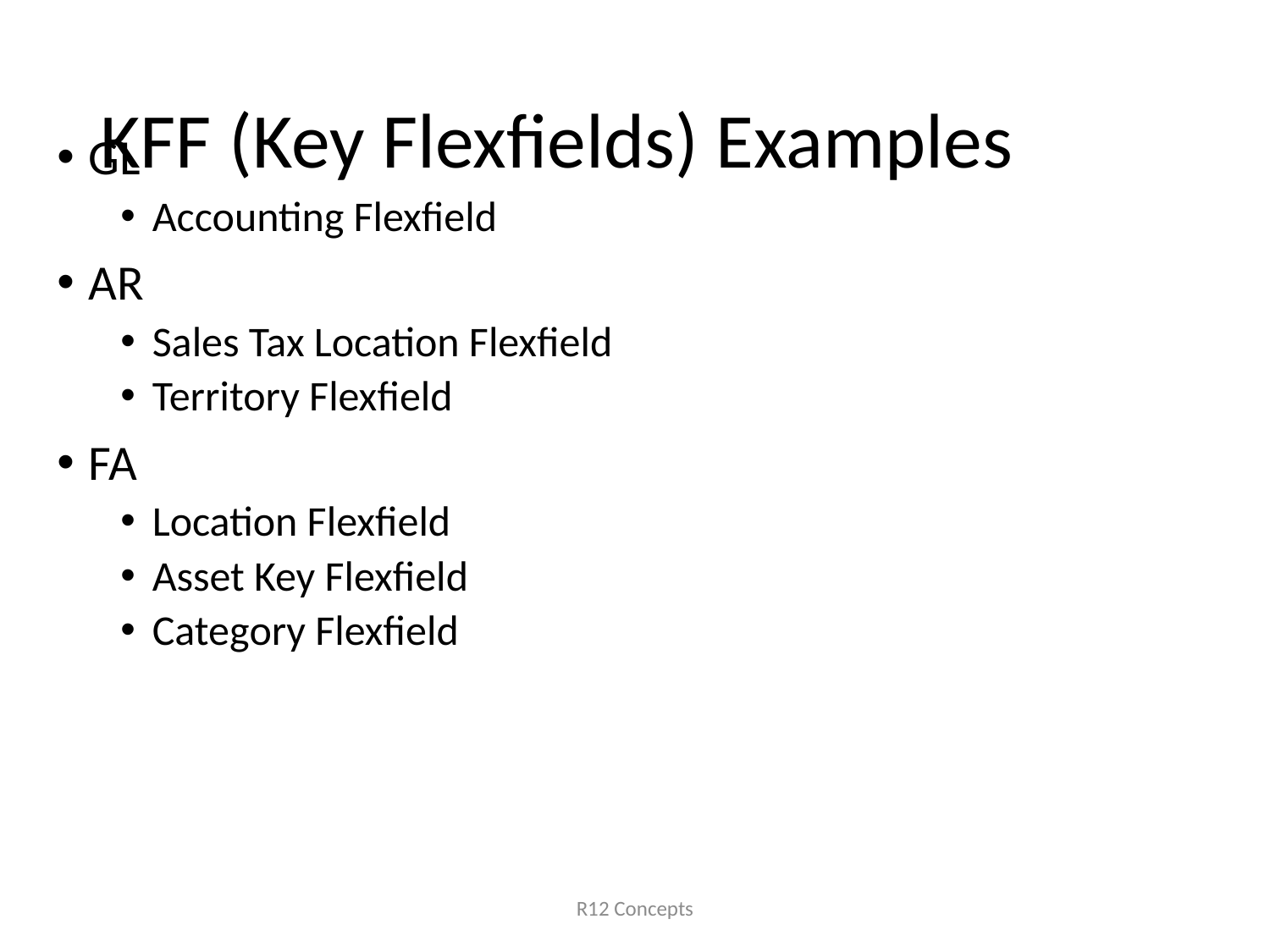

# KFF (Key Flexfields) Examples
GL
Accounting Flexfield
AR
Sales Tax Location Flexfield
Territory Flexfield
FA
Location Flexfield
Asset Key Flexfield
Category Flexfield
R12 Concepts